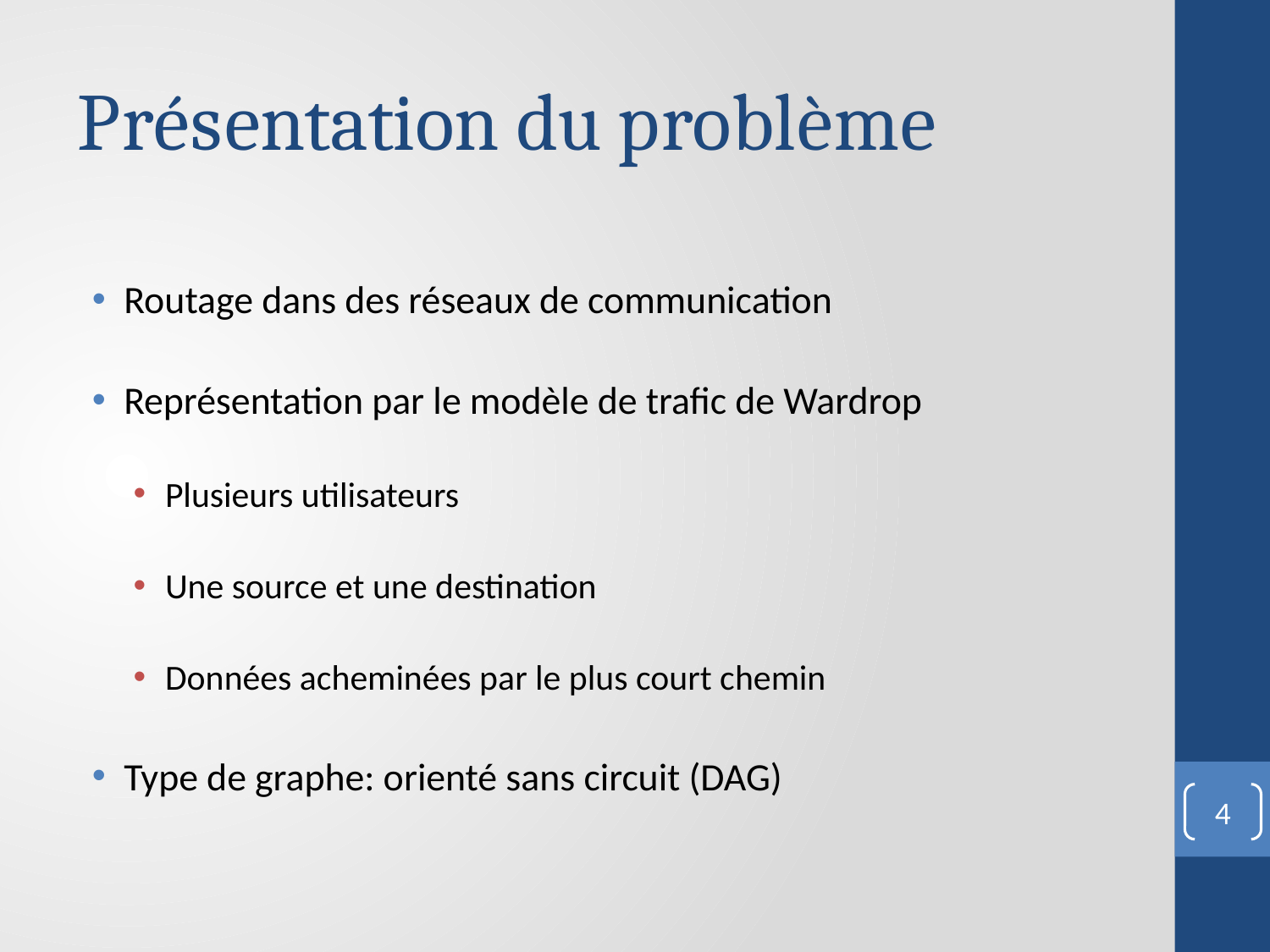

# Présentation du problème
Routage dans des réseaux de communication
Représentation par le modèle de trafic de Wardrop
Plusieurs utilisateurs
Une source et une destination
Données acheminées par le plus court chemin
Type de graphe: orienté sans circuit (DAG)
4